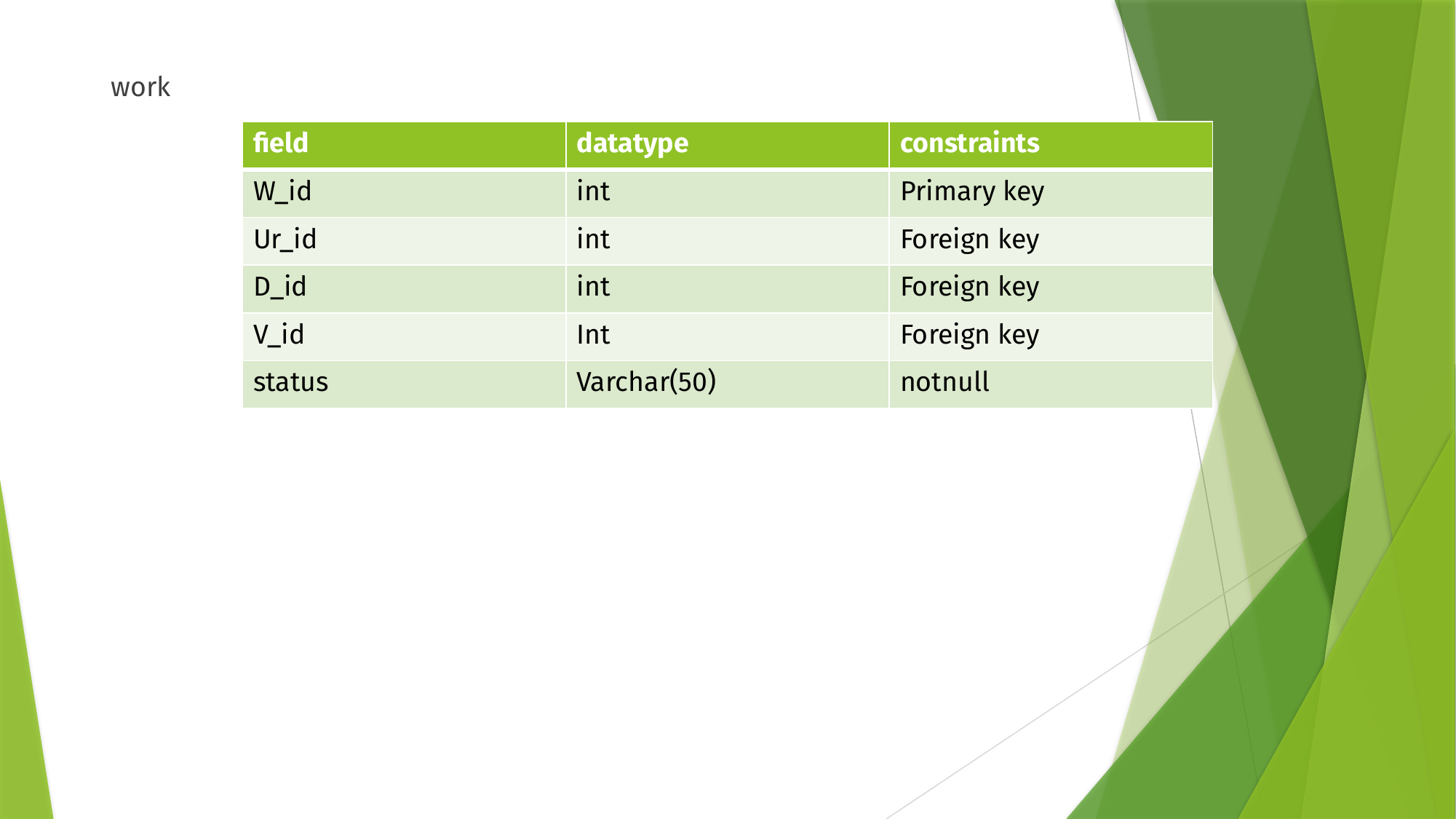

work

| field | datatype | constraints |
| --- | --- | --- |
| W\_id | int | Primary key |
| Ur\_id | int | Foreign key |
| D\_id | int | Foreign key |
| V\_id | Int | Foreign key |
| status | Varchar(50) | notnull |